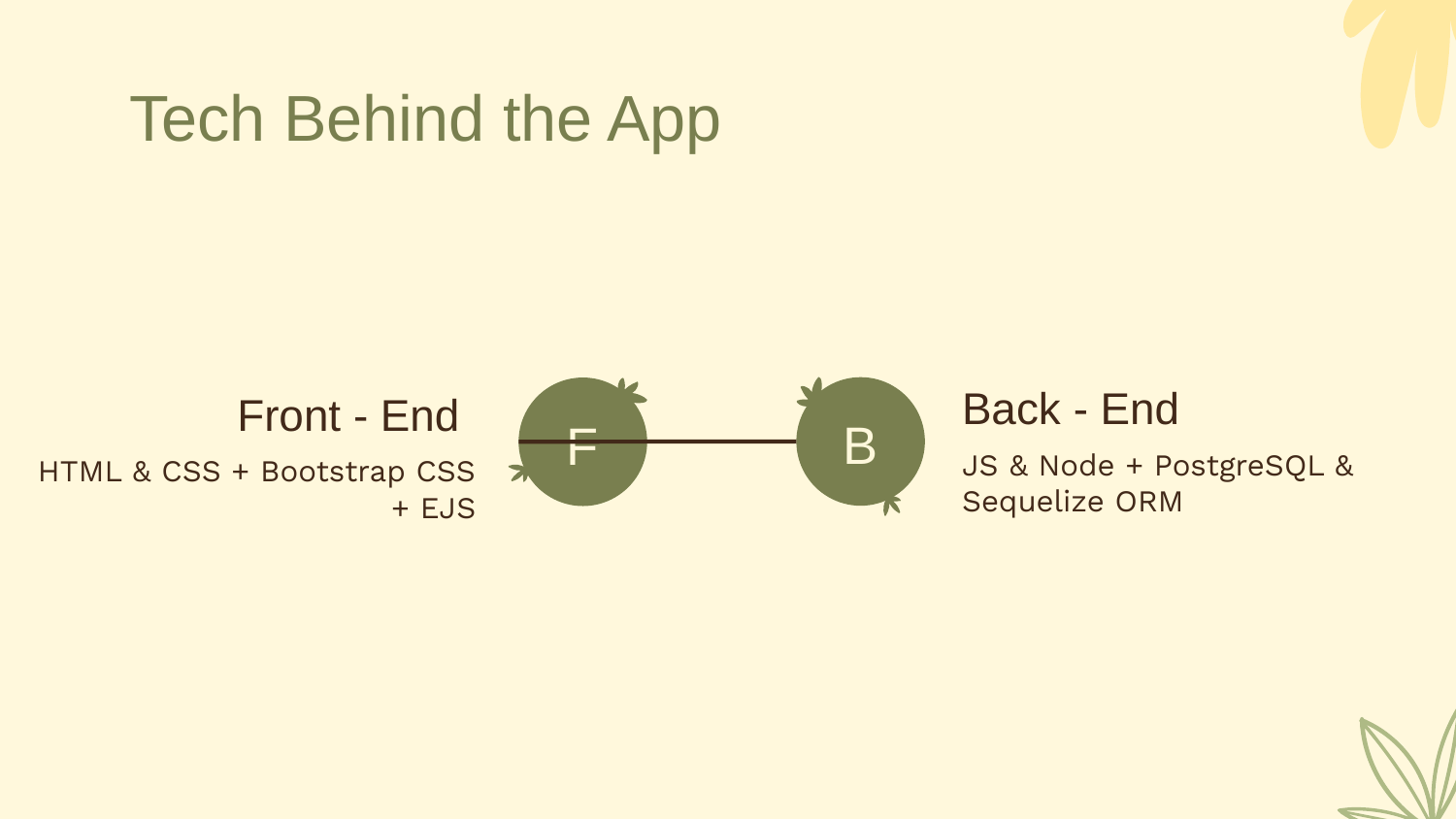

# Tech Behind the App

Back - End
Front - End
B
F
JS & Node + PostgreSQL & Sequelize ORM
HTML & CSS + Bootstrap CSS + EJS